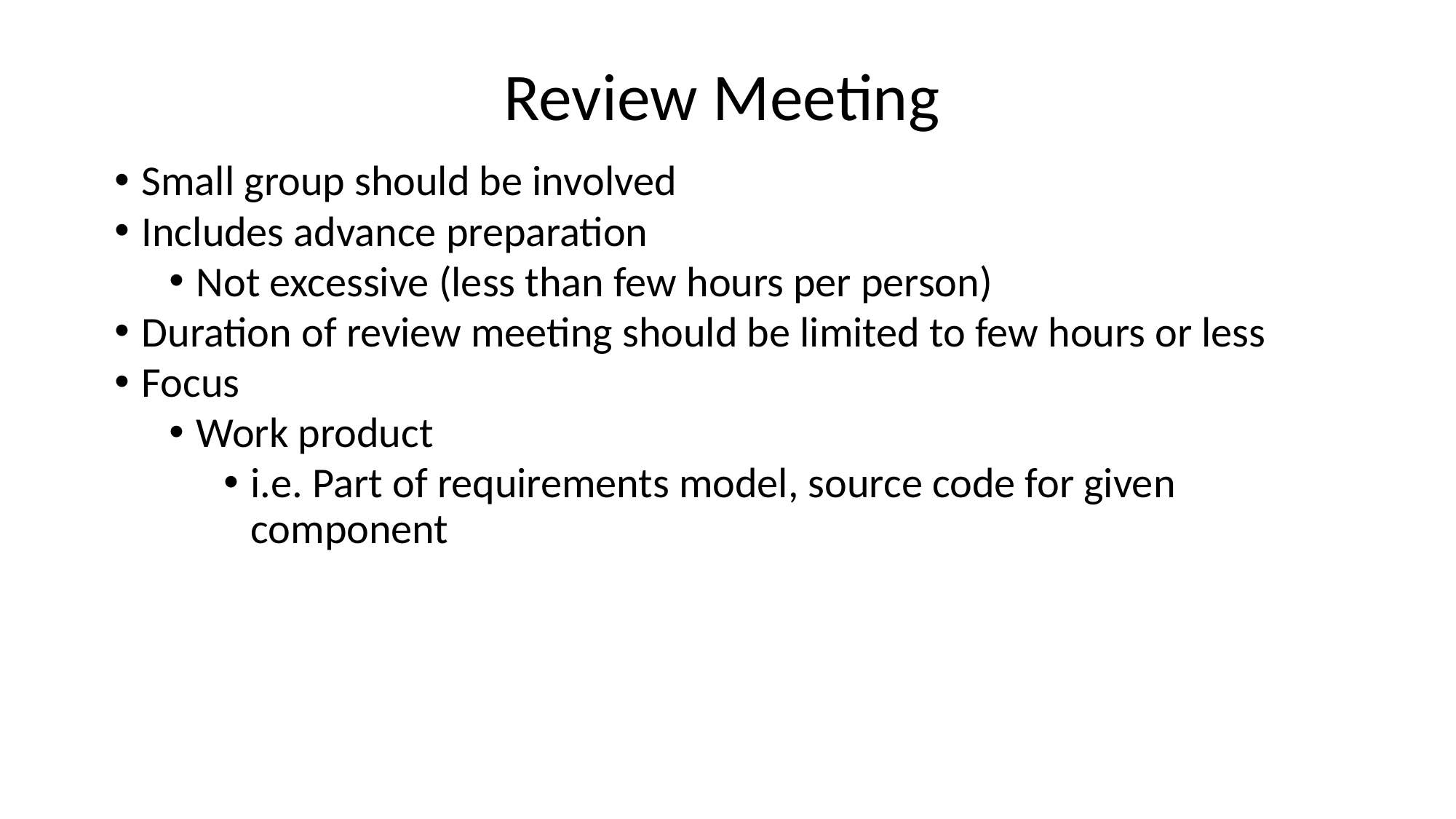

# Review Meeting
Small group should be involved
Includes advance preparation
Not excessive (less than few hours per person)
Duration of review meeting should be limited to few hours or less
Focus
Work product
i.e. Part of requirements model, source code for given component